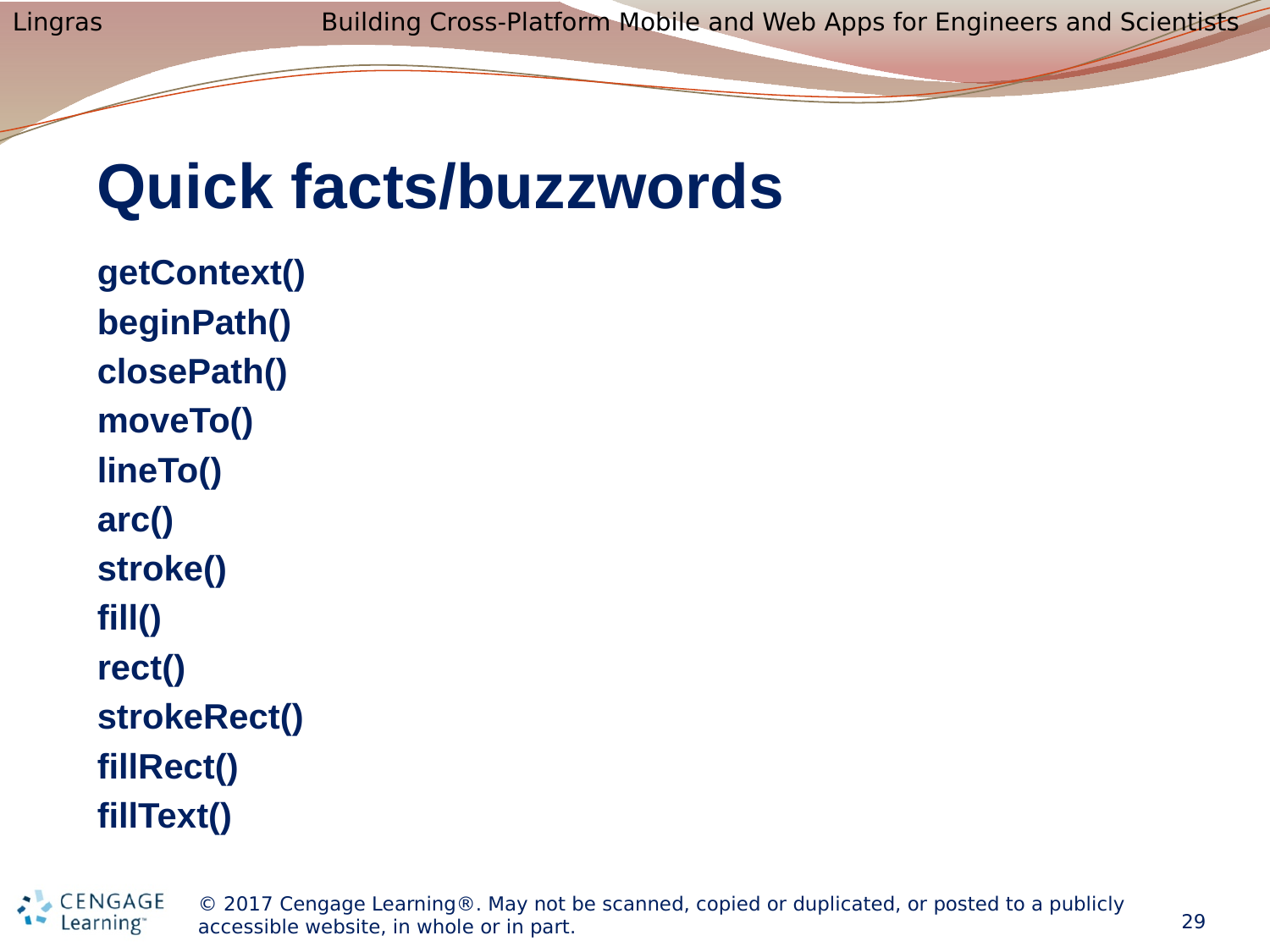

# Quick facts/buzzwords
getContext()
beginPath()
closePath()
moveTo()
lineTo()
arc()
stroke()
fill()
rect()
strokeRect()
fillRect()
fillText()

29
© 2017 Cengage Learning®. May not be scanned, copied or duplicated, or posted to a publicly accessible website, in whole or in part.